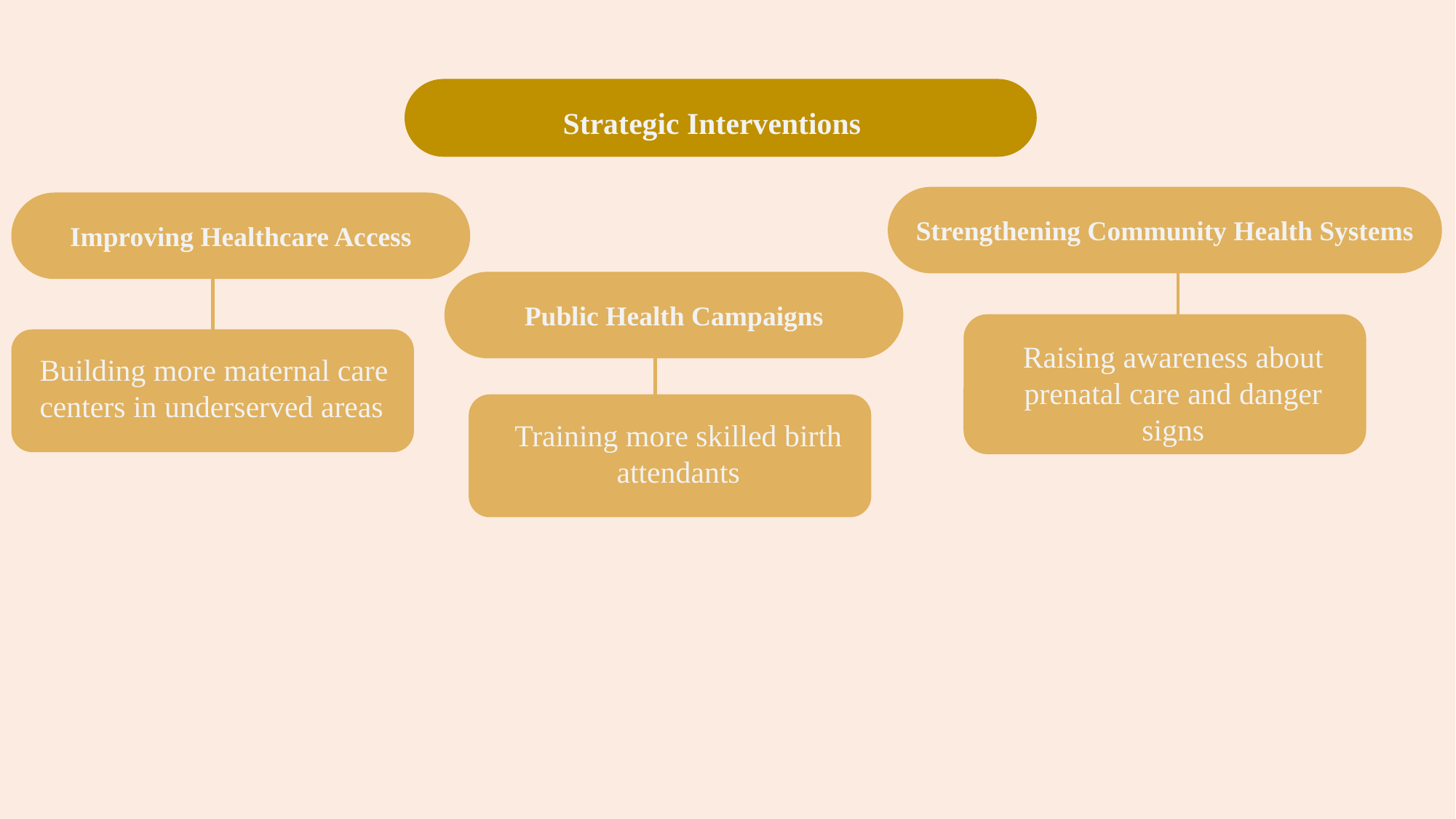

Strategic Interventions

Strengthening Community Health Systems

Improving Healthcare Access

Public Health Campaigns

Raising awareness about prenatal care and danger signs

Building more maternal care centers in underserved areas

Training more skilled birth attendants